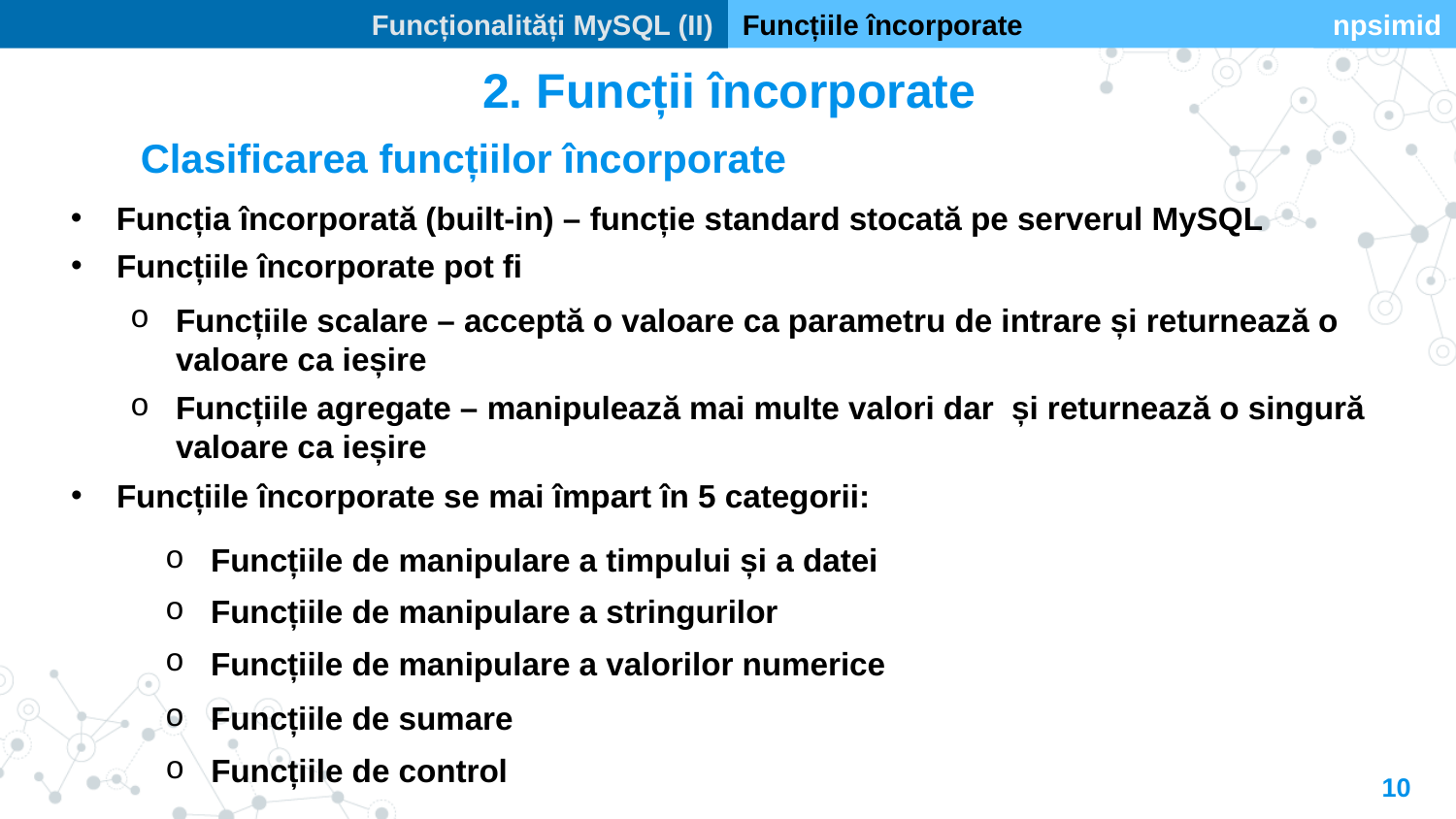

Funcționalități MySQL (II)
Funcțiile încorporate
npsimid
2. Funcții încorporate
Clasificarea funcțiilor încorporate
Funcția încorporată (built-in) – funcție standard stocată pe serverul MySQL
Funcțiile încorporate pot fi
Funcțiile scalare – acceptă o valoare ca parametru de intrare și returnează o valoare ca ieșire
Funcțiile agregate – manipulează mai multe valori dar  și returnează o singură valoare ca ieșire
Funcțiile încorporate se mai împart în 5 categorii:
Funcțiile de manipulare a timpului și a datei
Funcțiile de manipulare a stringurilor
Funcțiile de manipulare a valorilor numerice
Funcțiile de sumare
Funcțiile de control
10